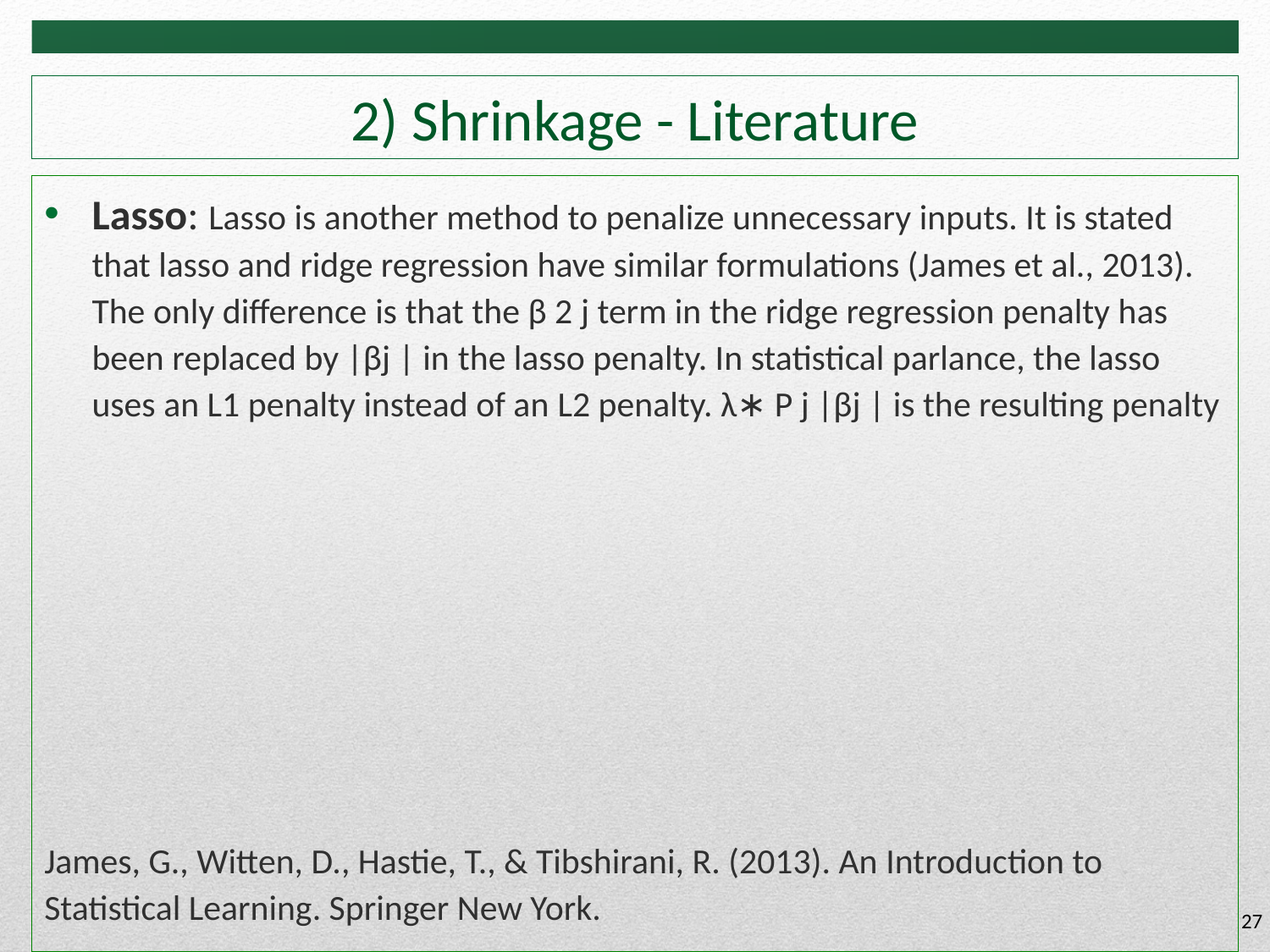

# 2) Shrinkage - Literature
Lasso: Lasso is another method to penalize unnecessary inputs. It is stated that lasso and ridge regression have similar formulations (James et al., 2013). The only difference is that the β 2 j term in the ridge regression penalty has been replaced by |βj | in the lasso penalty. In statistical parlance, the lasso uses an L1 penalty instead of an L2 penalty. λ∗ P j |βj | is the resulting penalty

James, G., Witten, D., Hastie, T., & Tibshirani, R. (2013). An Introduction to Statistical Learning. Springer New York.
27